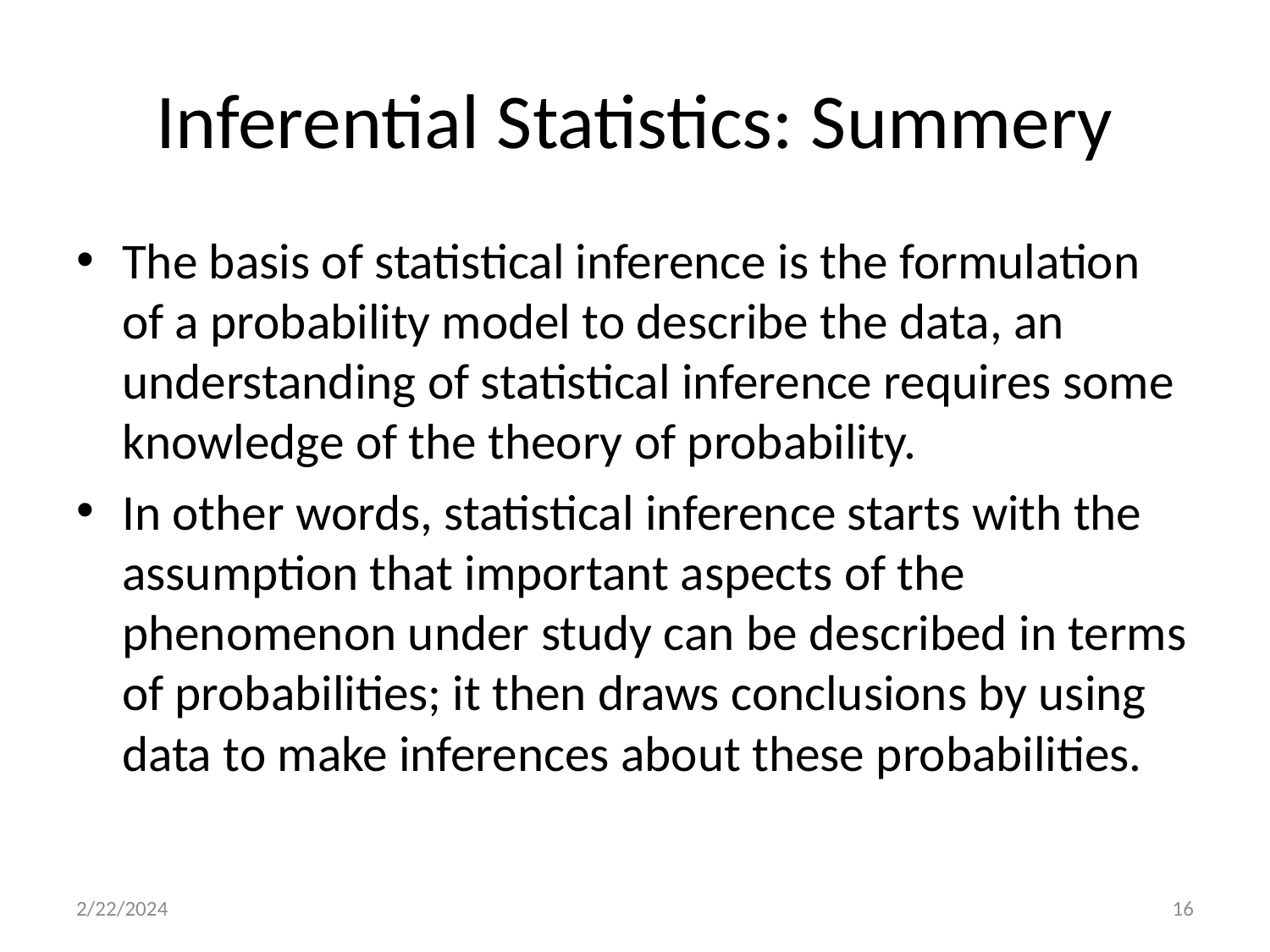

# Inferential Statistics: Summery
The basis of statistical inference is the formulation of a probability model to describe the data, an understanding of statistical inference requires some knowledge of the theory of probability.
In other words, statistical inference starts with the assumption that important aspects of the phenomenon under study can be described in terms of probabilities; it then draws conclusions by using data to make inferences about these probabilities.
2/22/2024
16